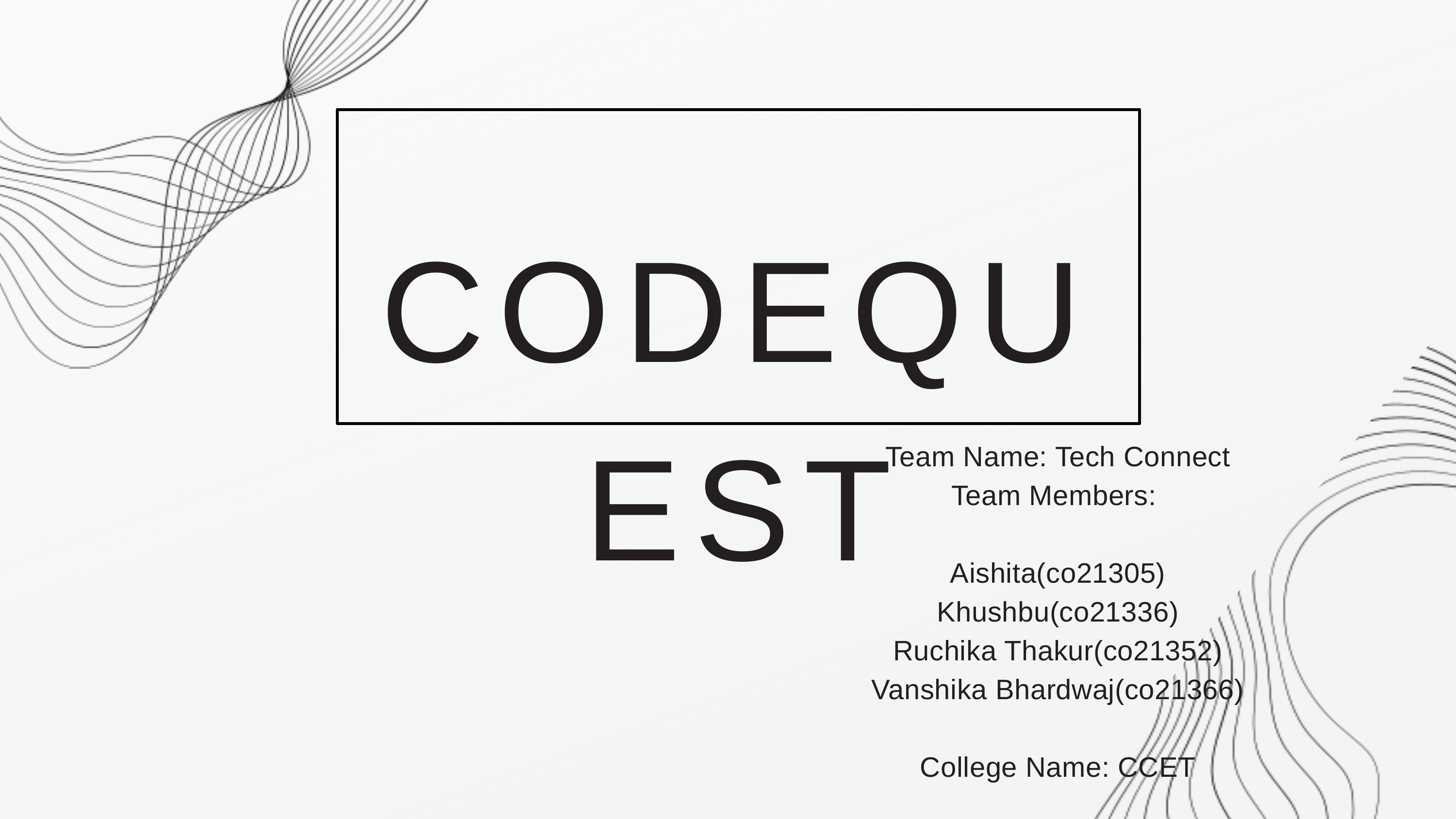

CODEQUEST
Team Name: Tech Connect
Team Members:

Aishita(co21305)
Khushbu(co21336)
Ruchika Thakur(co21352)
Vanshika Bhardwaj(co21366)

College Name: CCET